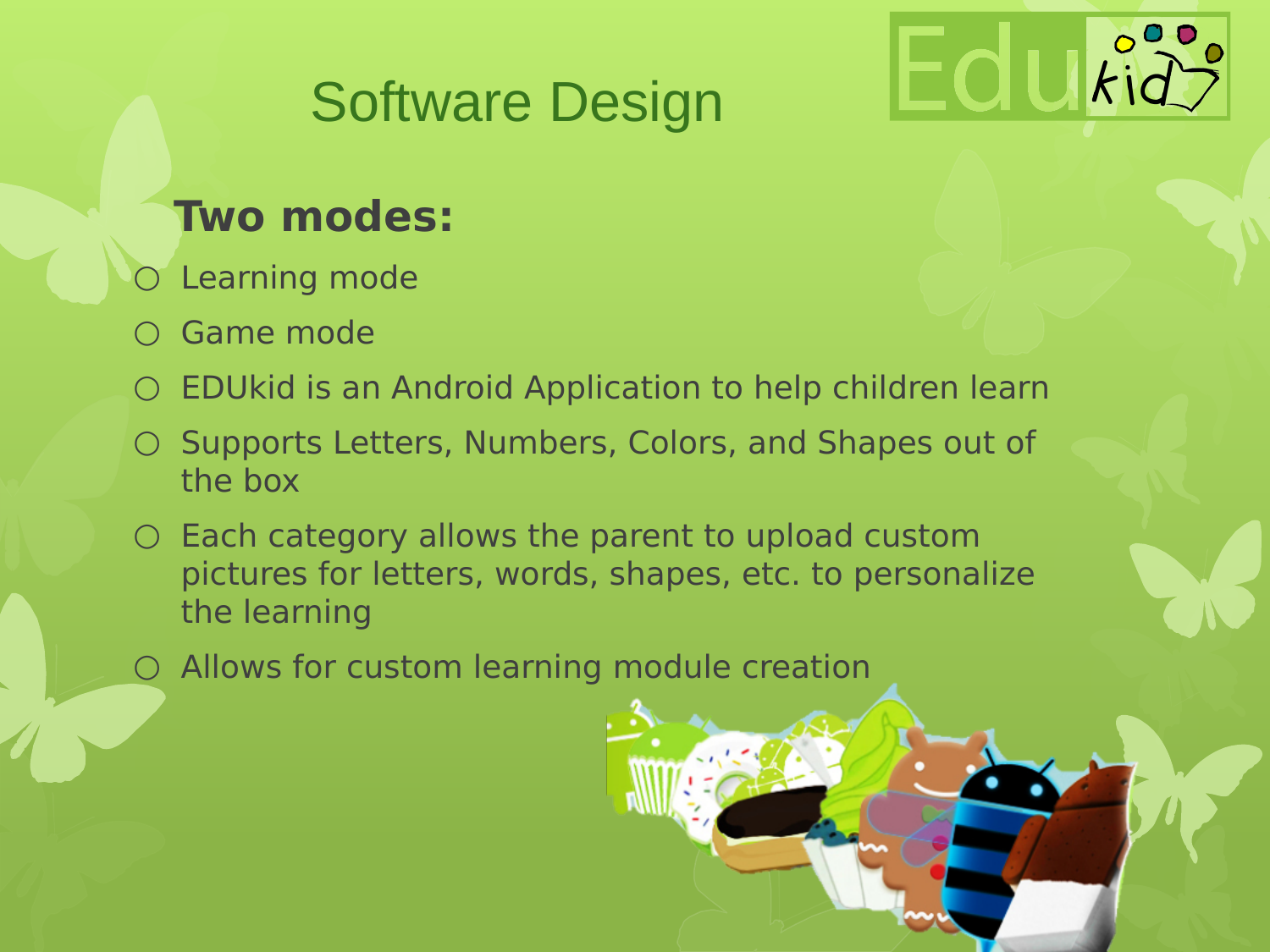

# Software Design
    Two modes:
Learning mode
Game mode
EDUkid is an Android Application to help children learn
Supports Letters, Numbers, Colors, and Shapes out of the box
Each category allows the parent to upload custom pictures for letters, words, shapes, etc. to personalize the learning
Allows for custom learning module creation